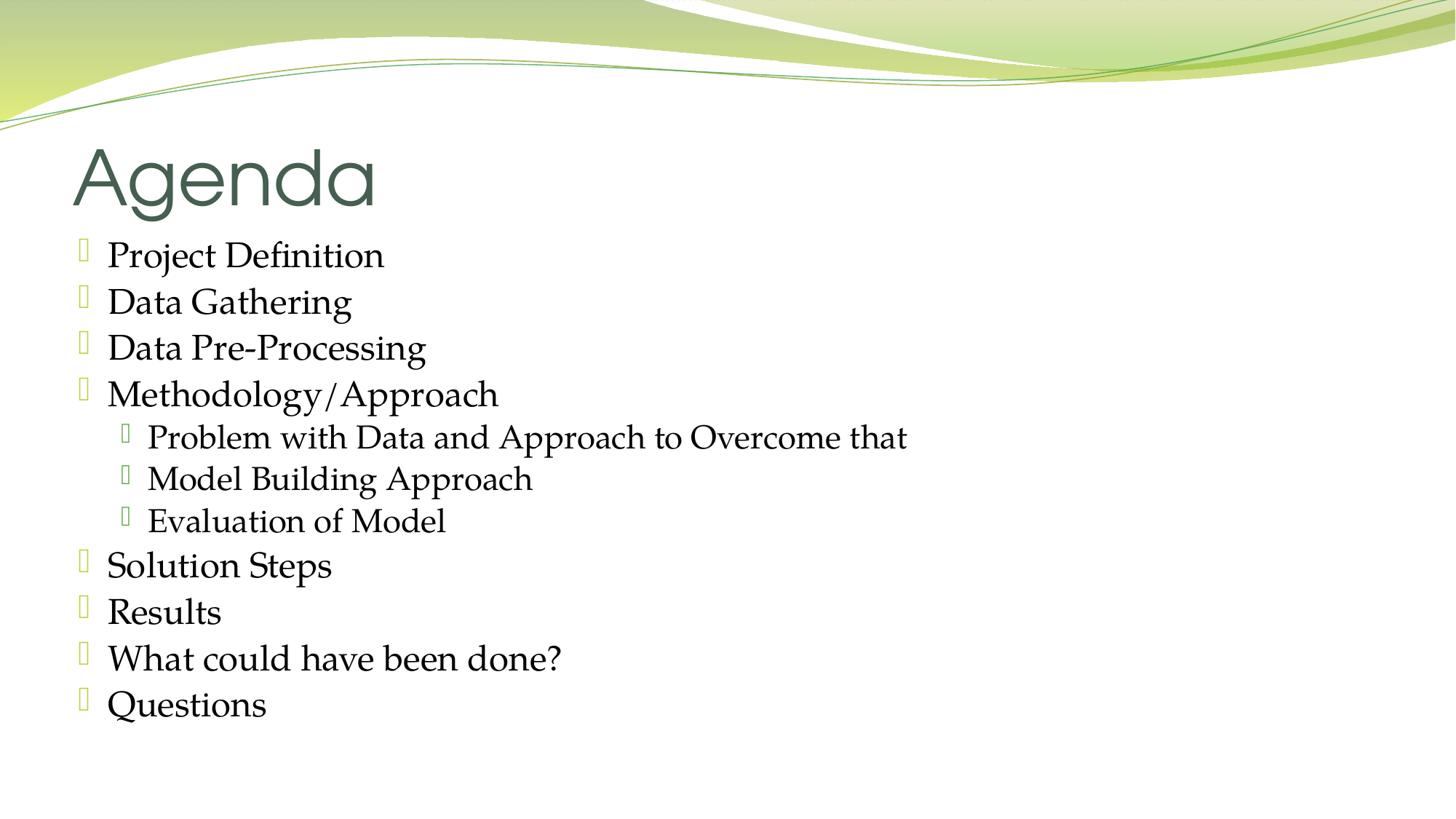

# Agenda
Project Definition
Data Gathering
Data Pre-Processing
Methodology/Approach
Problem with Data and Approach to Overcome that
Model Building Approach
Evaluation of Model
Solution Steps
Results
What could have been done?
Questions